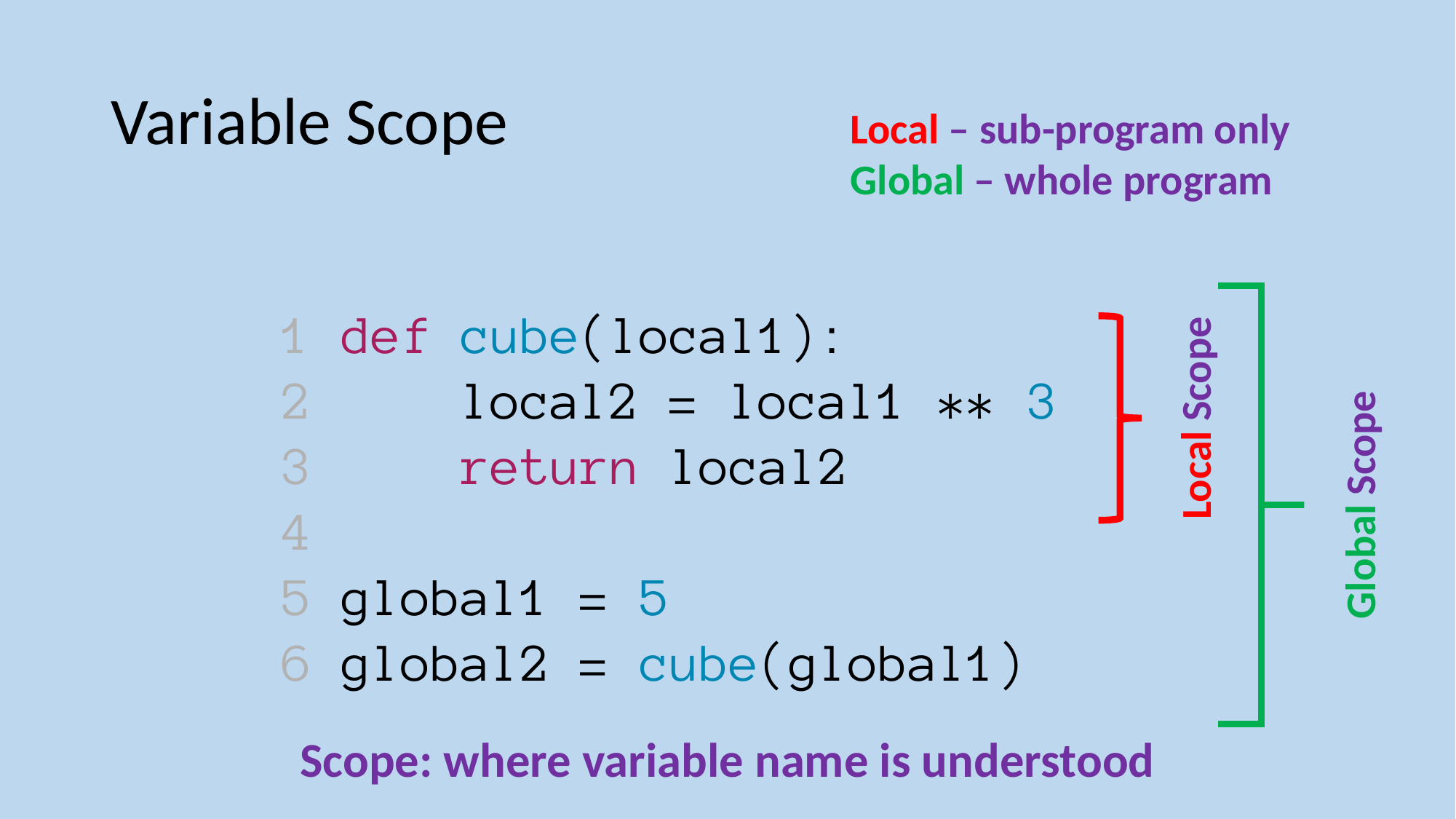

# Variable Scope
Local – sub-program only
Global – whole program

1 def cube(local1):
2     local2 = local1 ** 3
3     return local2
4
5 global1 = 5
6 global2 = cube(global1)

Local Scope
Global Scope
Scope: where variable name is understood